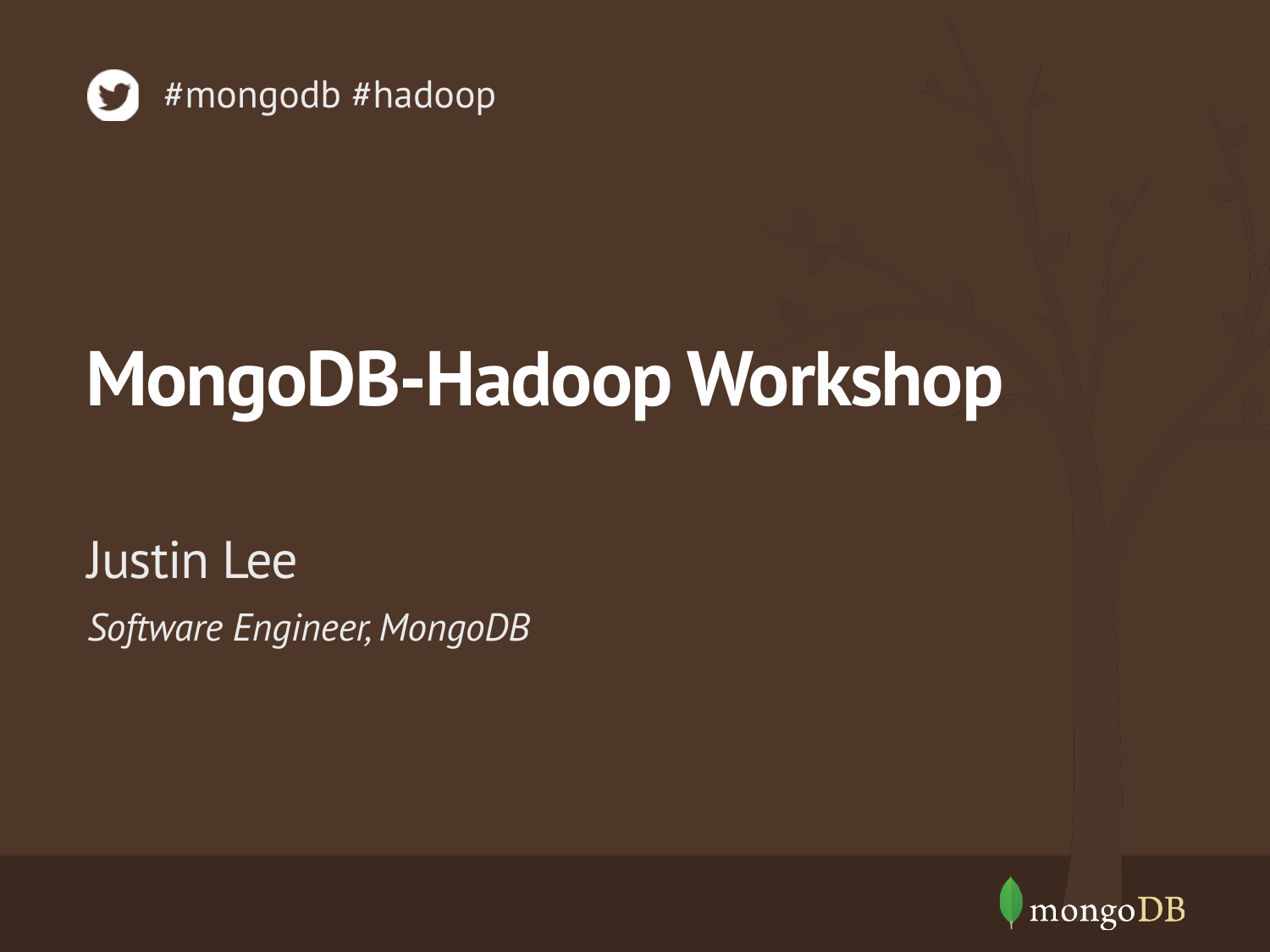

#mongodb #hadoop
# MongoDB-Hadoop Workshop
Justin Lee
Software Engineer, MongoDB